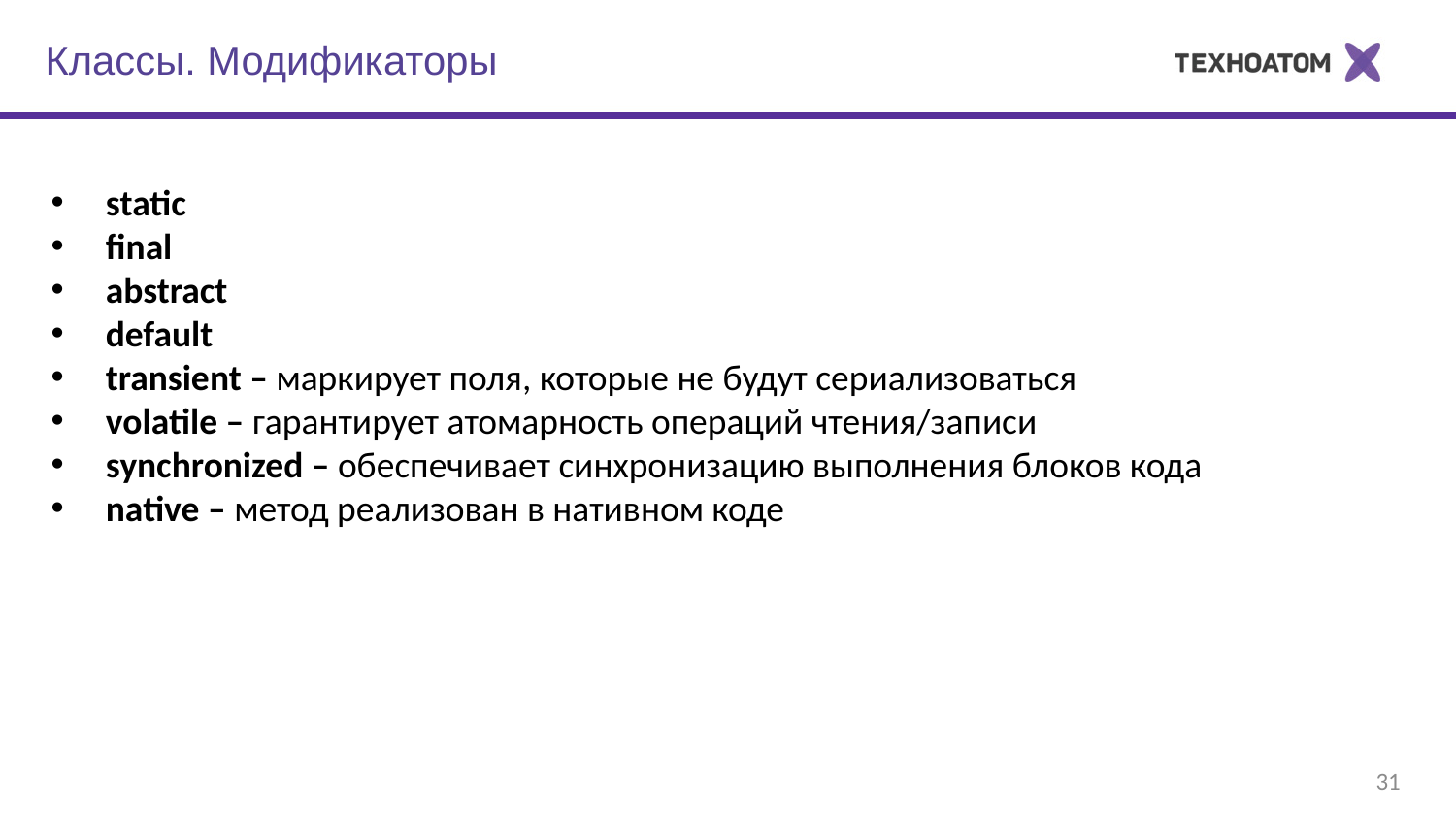

Классы. Модификаторы
static
final
abstract
default
transient – маркирует поля, которые не будут сериализоваться
volatile – гарантирует атомарность операций чтения/записи
synchronized – обеспечивает синхронизацию выполнения блоков кода
native – метод реализован в нативном коде
31